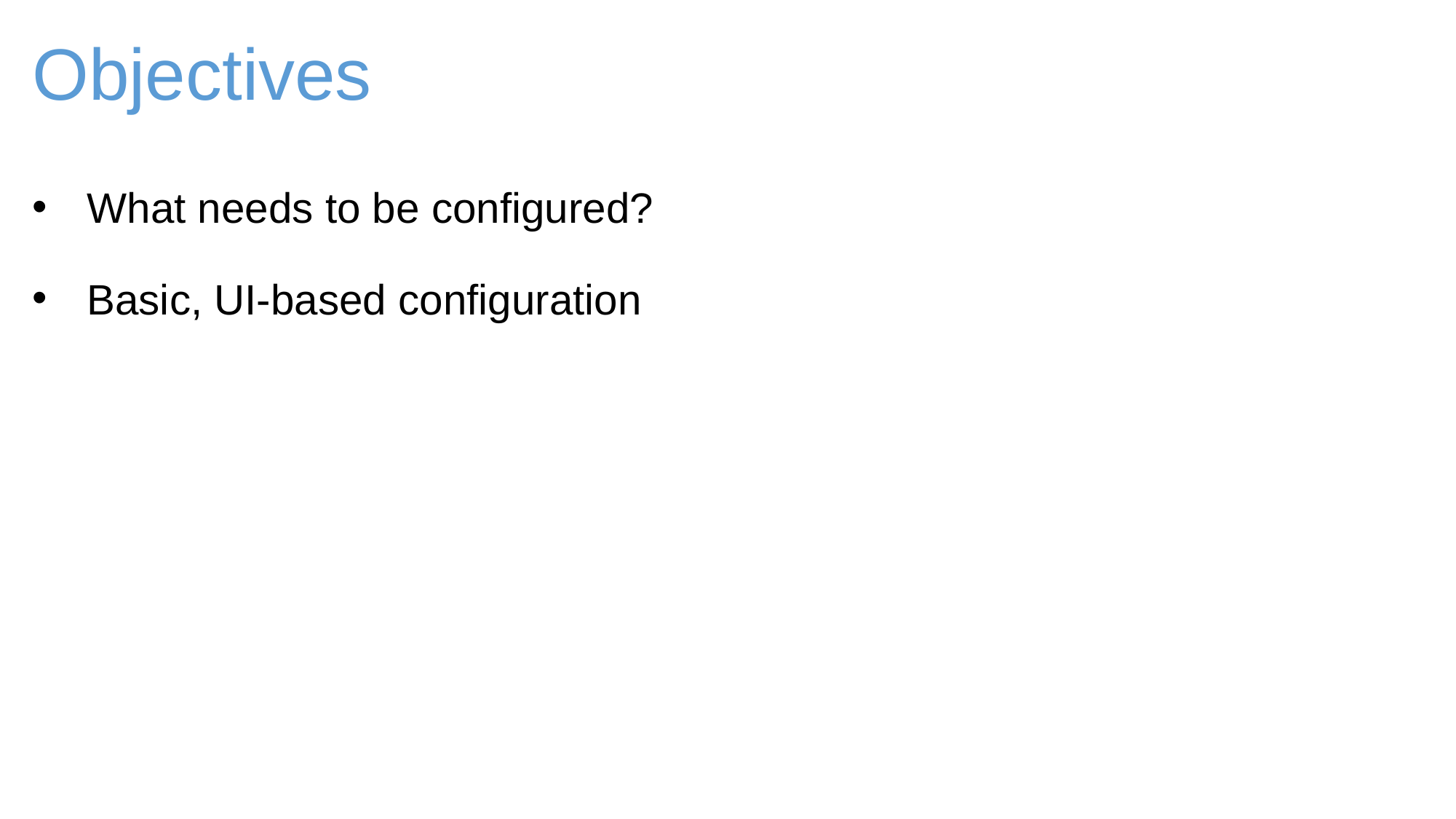

# Objectives
What needs to be configured?
Basic, UI-based configuration